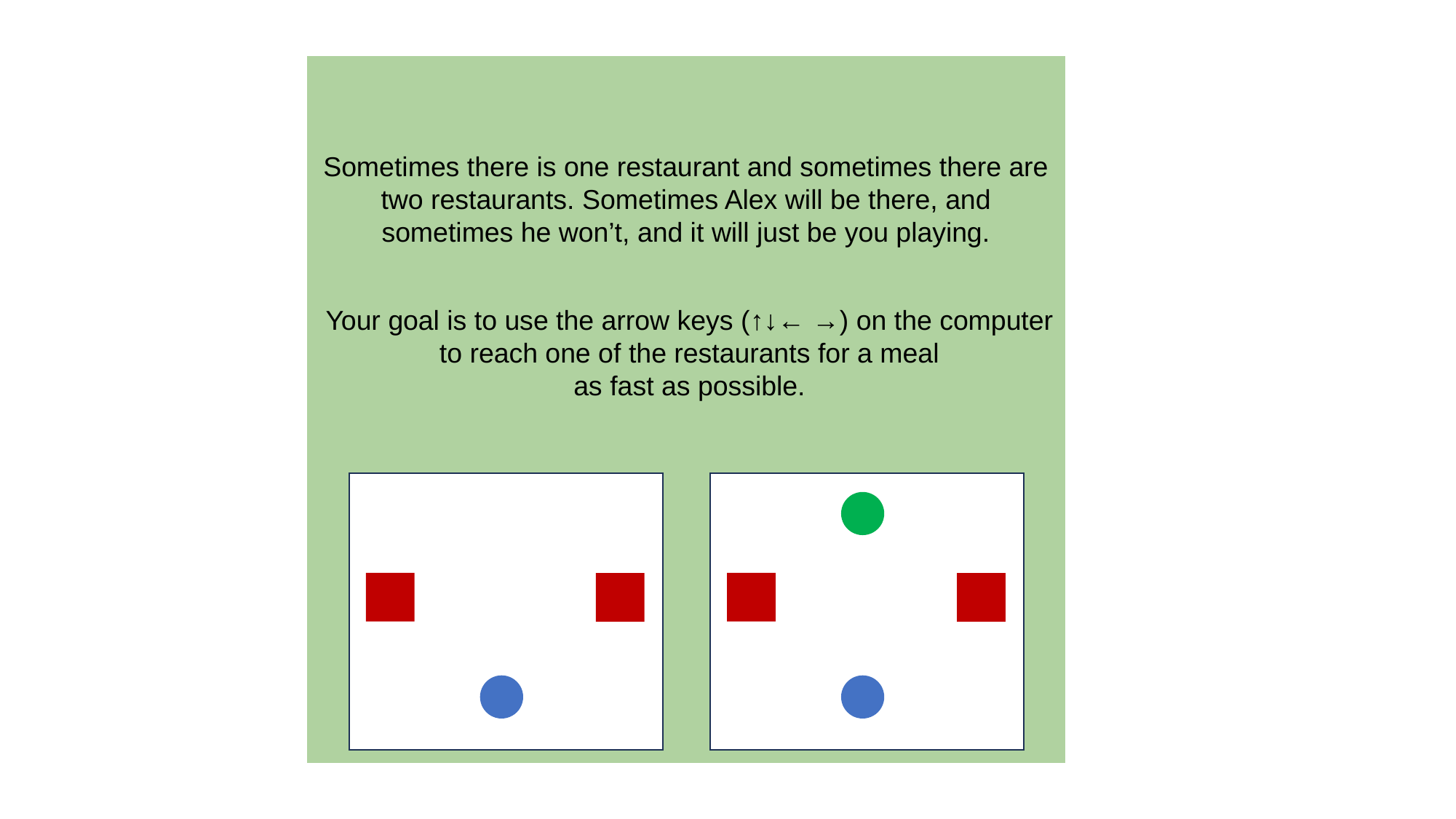

Sometimes there is one restaurant and sometimes there are two restaurants. Sometimes Alex will be there, and sometimes he won’t, and it will just be you playing.

Your goal is to use the arrow keys (↑↓← →) on the computer to reach one of the restaurants for a meal
 as fast as possible.